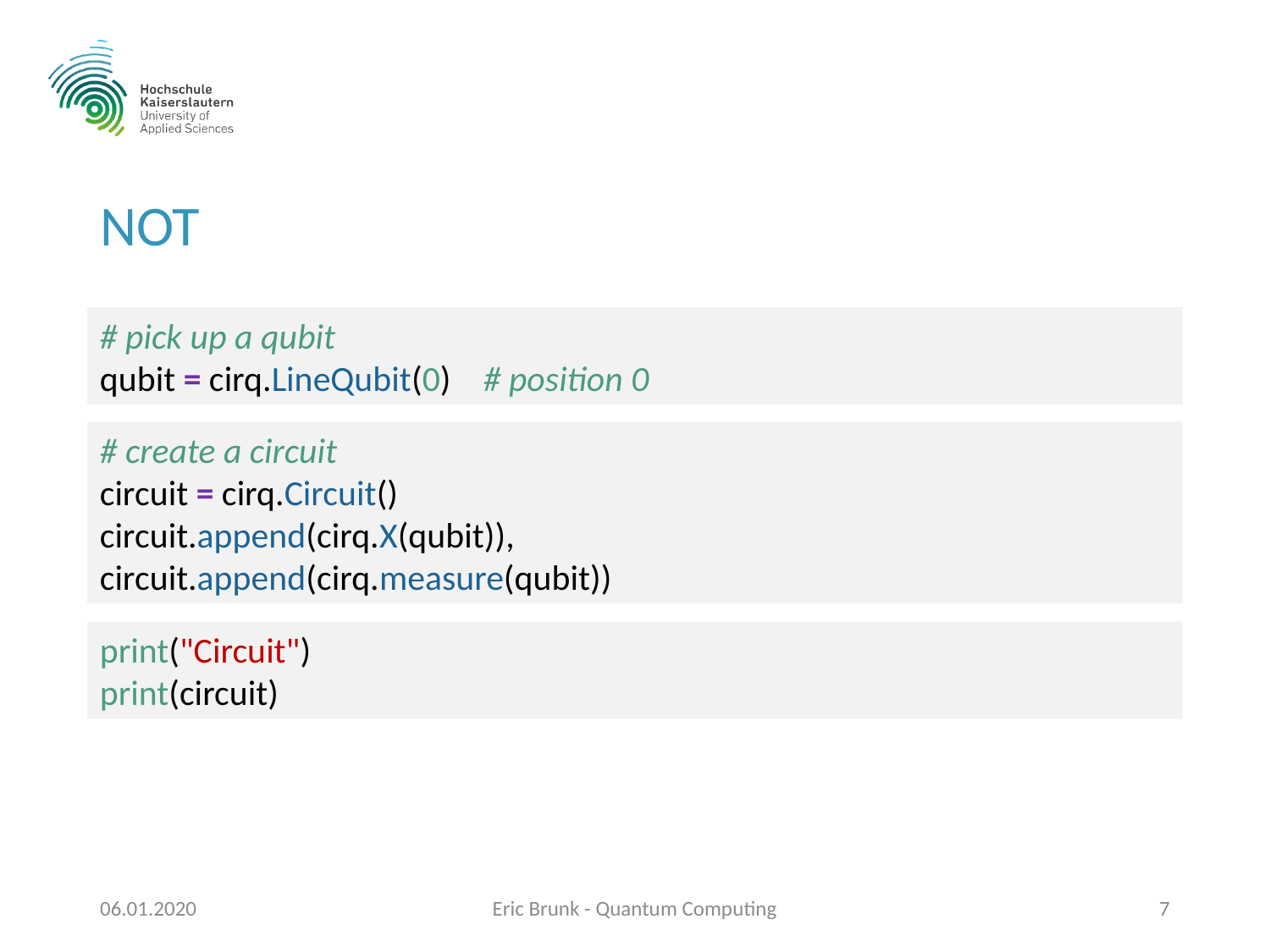

# NOT
# pick up a qubit
qubit = cirq.LineQubit(0)    # position 0
# create a circuit
circuit = cirq.Circuit()
circuit.append(cirq.X(qubit)),
circuit.append(cirq.measure(qubit))
print("Circuit")
print(circuit)
06.01.2020
Eric Brunk - Quantum Computing
7